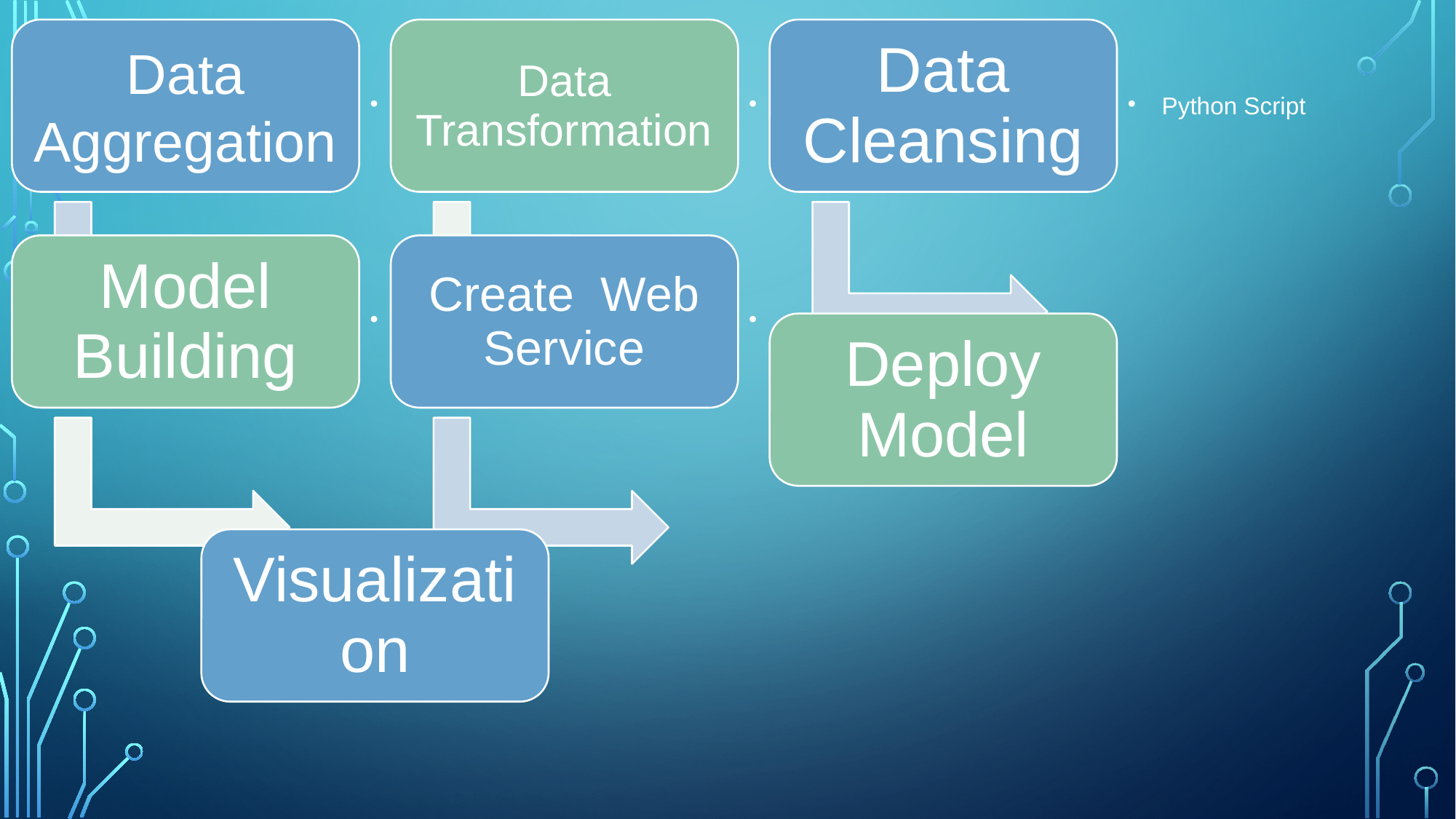

Python/R Script
Python Script
Python Script
Model Building
Deploy Model
Visualization
Create  Web Service
Azure ML
Azure ML